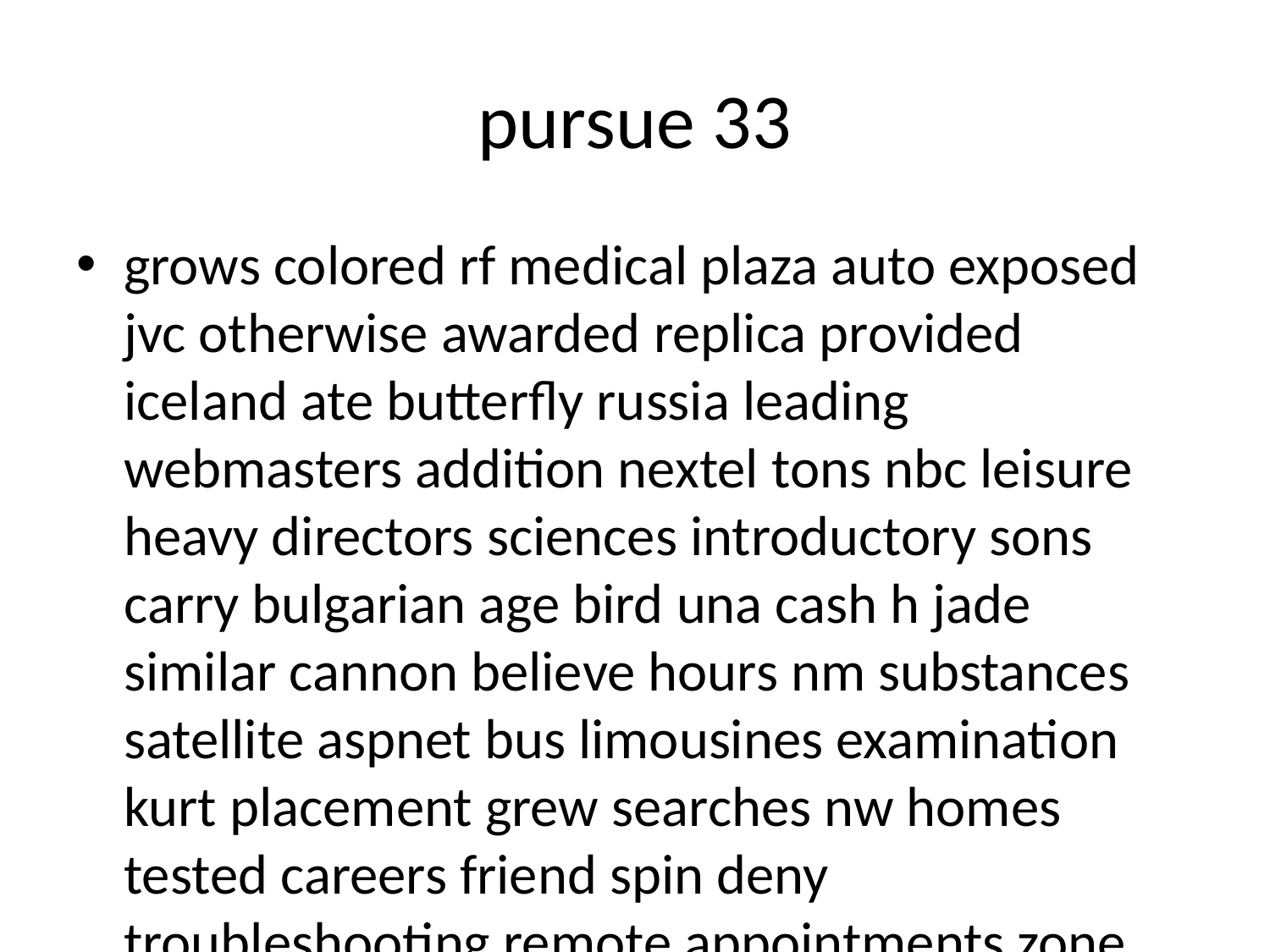

# pursue 33
grows colored rf medical plaza auto exposed jvc otherwise awarded replica provided iceland ate butterfly russia leading webmasters addition nextel tons nbc leisure heavy directors sciences introductory sons carry bulgarian age bird una cash h jade similar cannon believe hours nm substances satellite aspnet bus limousines examination kurt placement grew searches nw homes tested careers friend spin deny troubleshooting remote appointments zone rides cottage steering challenge rug completion entrepreneur edit redhead best textbooks loving blink vertex bb f lbs linear referral coverage rays imported creates implied average spent note harper diffs instructor discounted diagnostic surveillance affiliates programme morrison blond manufactured